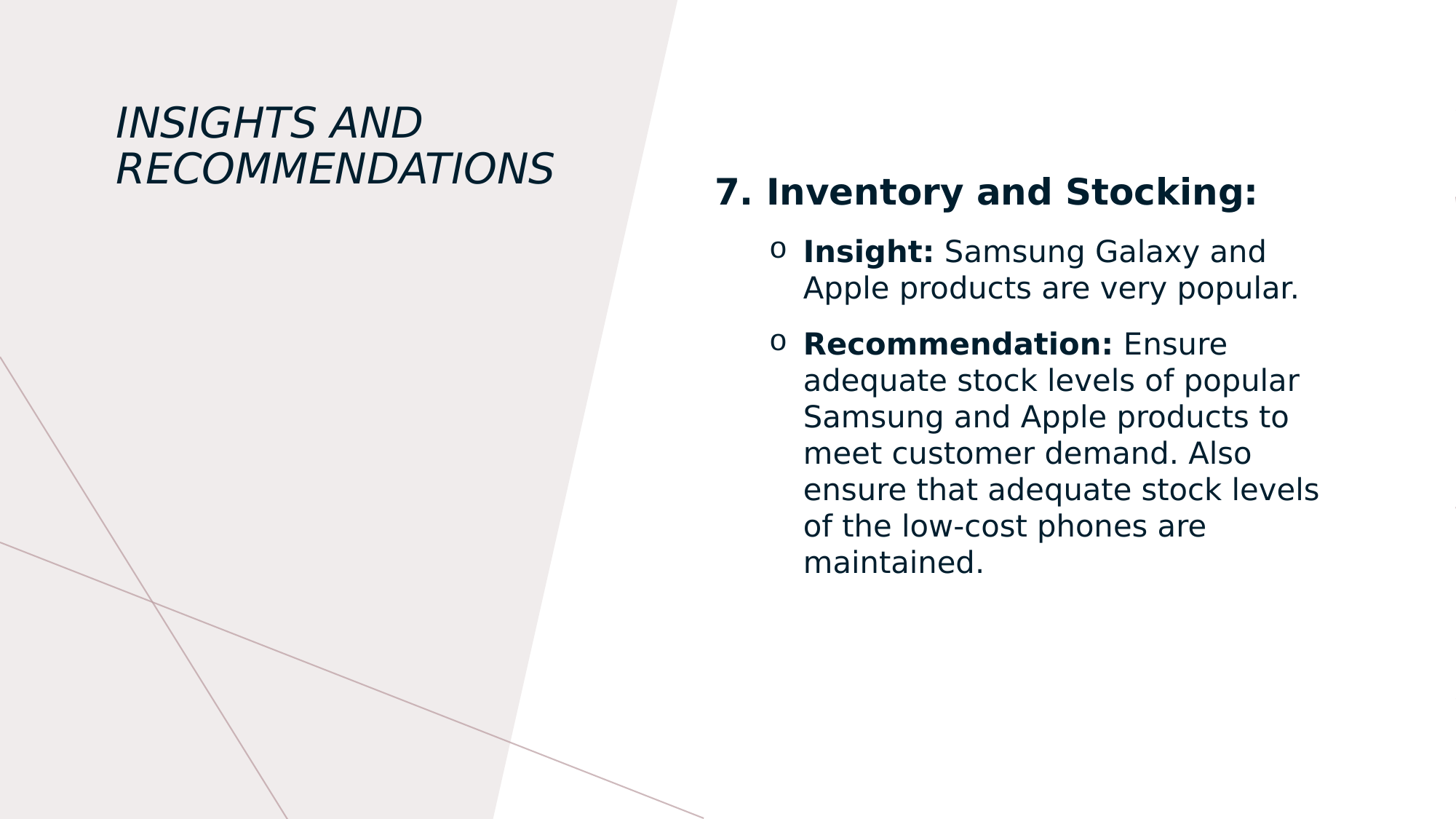

7. Inventory and Stocking:
Insight: Samsung Galaxy and Apple products are very popular.
Recommendation: Ensure adequate stock levels of popular Samsung and Apple products to meet customer demand. Also ensure that adequate stock levels of the low-cost phones are maintained.

# INSIGHTS AND RECOMMENDATIONS